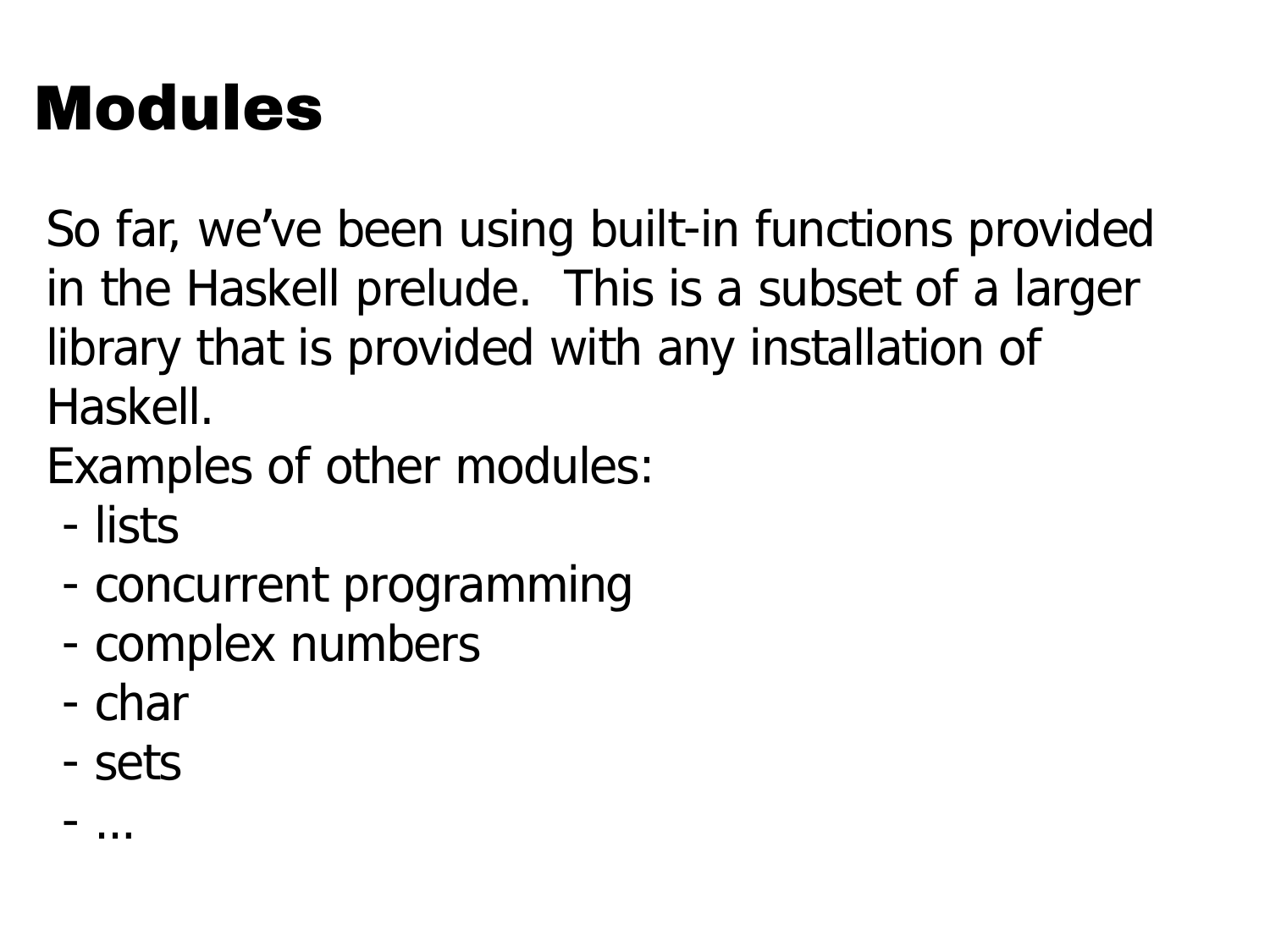

Modules
So far, we’ve been using built-in functions provided in the Haskell prelude.  This is a subset of a larger library that is provided with any installation of Haskell.
Examples of other modules:
 - lists
 - concurrent programming
 - complex numbers
 - char
 - sets
 - …

90